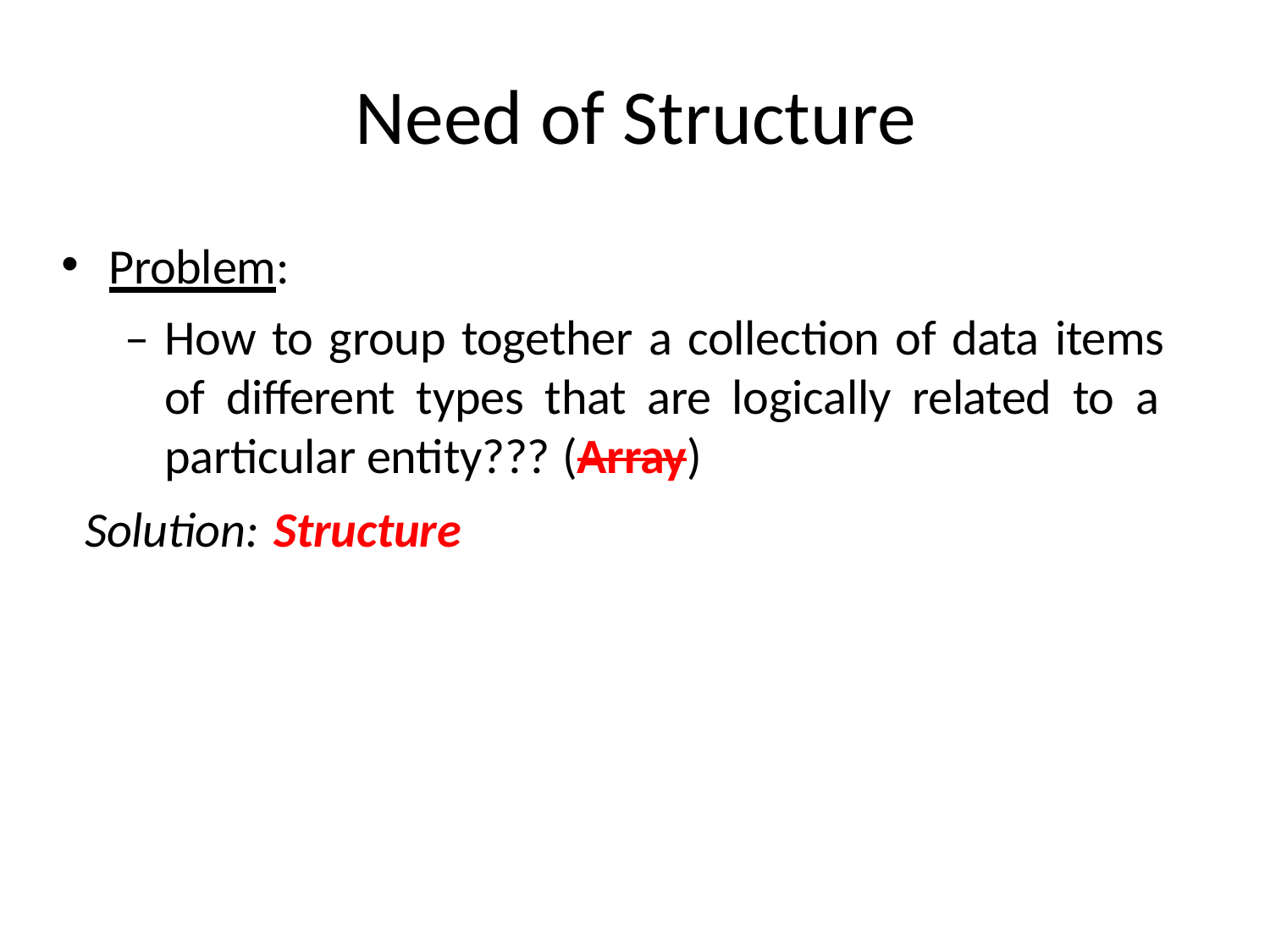

# Need of Structure
Problem:
– How to group together a collection of data items  of different types that are logically related to a  particular entity??? (Array)
Solution: Structure